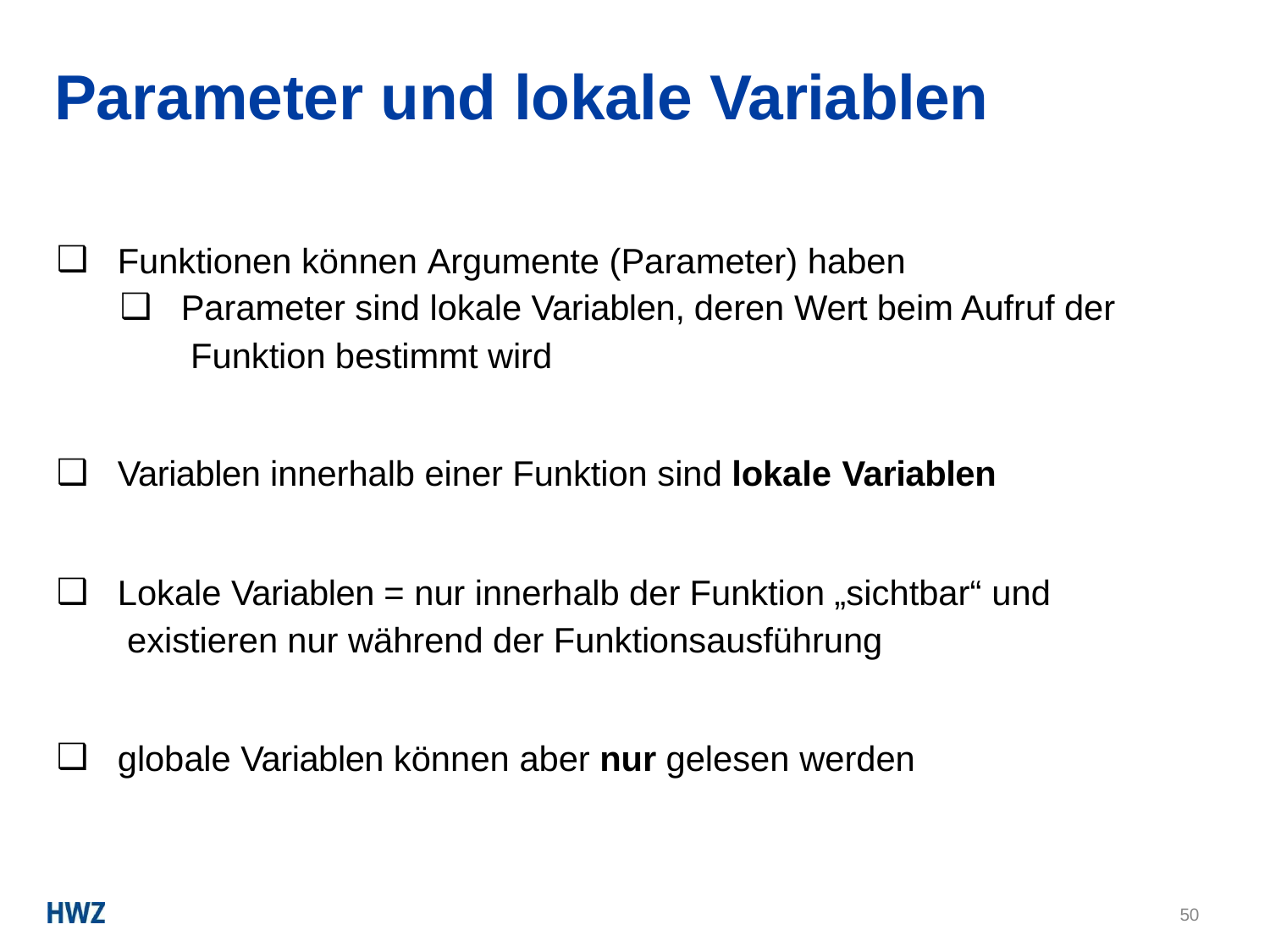

# Parameter und lokale Variablen
Funktionen können Argumente (Parameter) haben
Parameter sind lokale Variablen, deren Wert beim Aufruf der  Funktion bestimmt wird

Variablen innerhalb einer Funktion sind lokale Variablen

Lokale Variablen = nur innerhalb der Funktion „sichtbar“ und  existieren nur während der Funktionsausführung

globale Variablen können aber nur gelesen werden
50